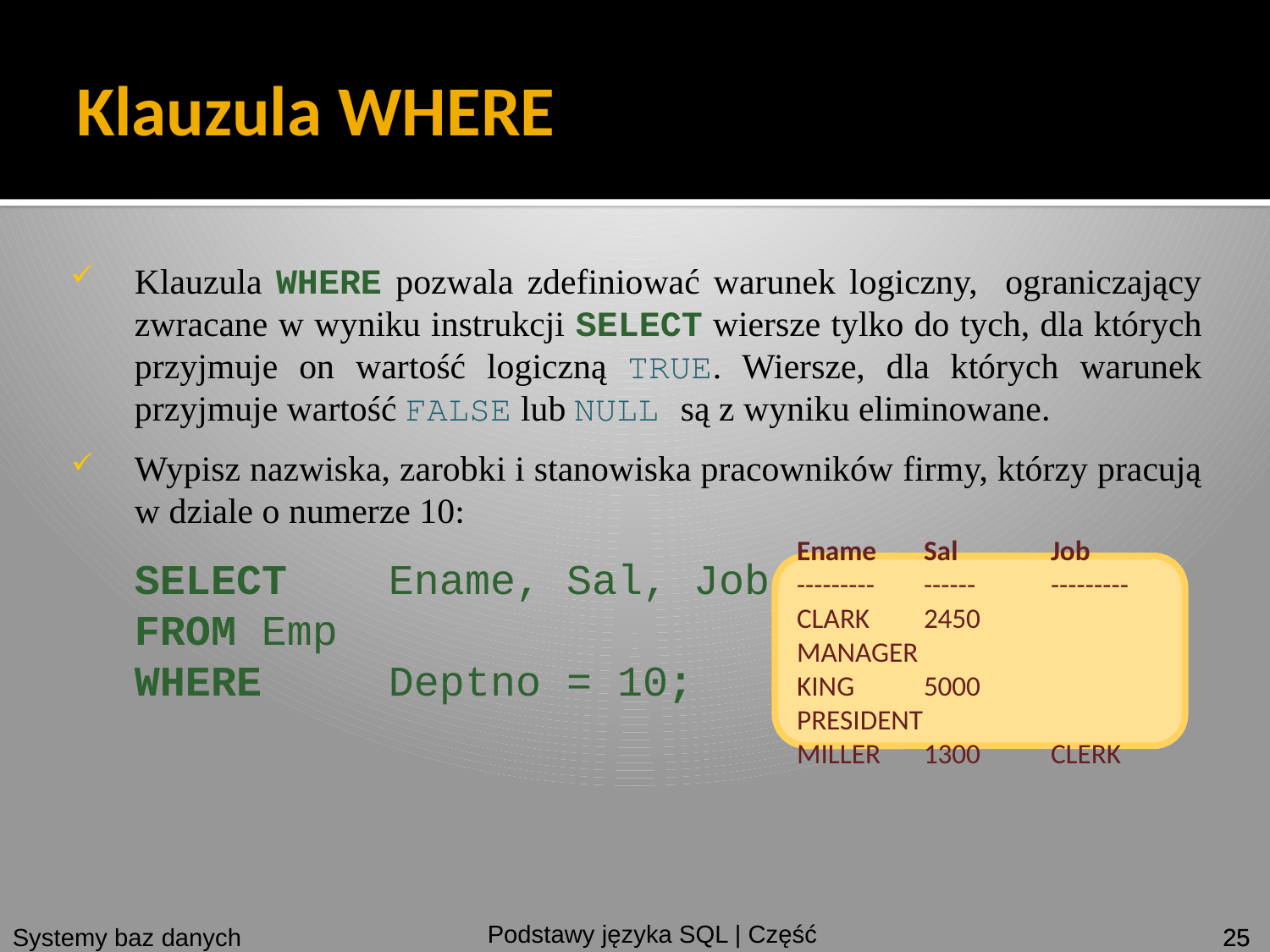

# Klauzula WHERE
Klauzula WHERE pozwala zdefiniować warunek logiczny,  ograniczający zwracane w wyniku instrukcji SELECT wiersze tylko do tych, dla których przyjmuje on wartość logiczną TRUE. Wiersze, dla których warunek przyjmuje wartość FALSE lub NULL są z wyniku eliminowane.
Wypisz nazwiska, zarobki i stanowiska pracowników firmy, którzy pracują w dziale o numerze 10:
	SELECT	Ename, Sal, Job
FROM	Emp
WHERE	Deptno = 10;
Ename	Sal	Job
---------	------	---------
CLARK	2450	MANAGER
KING	5000	PRESIDENT
MILLER	1300	CLERK
Podstawy języka SQL | Część 4